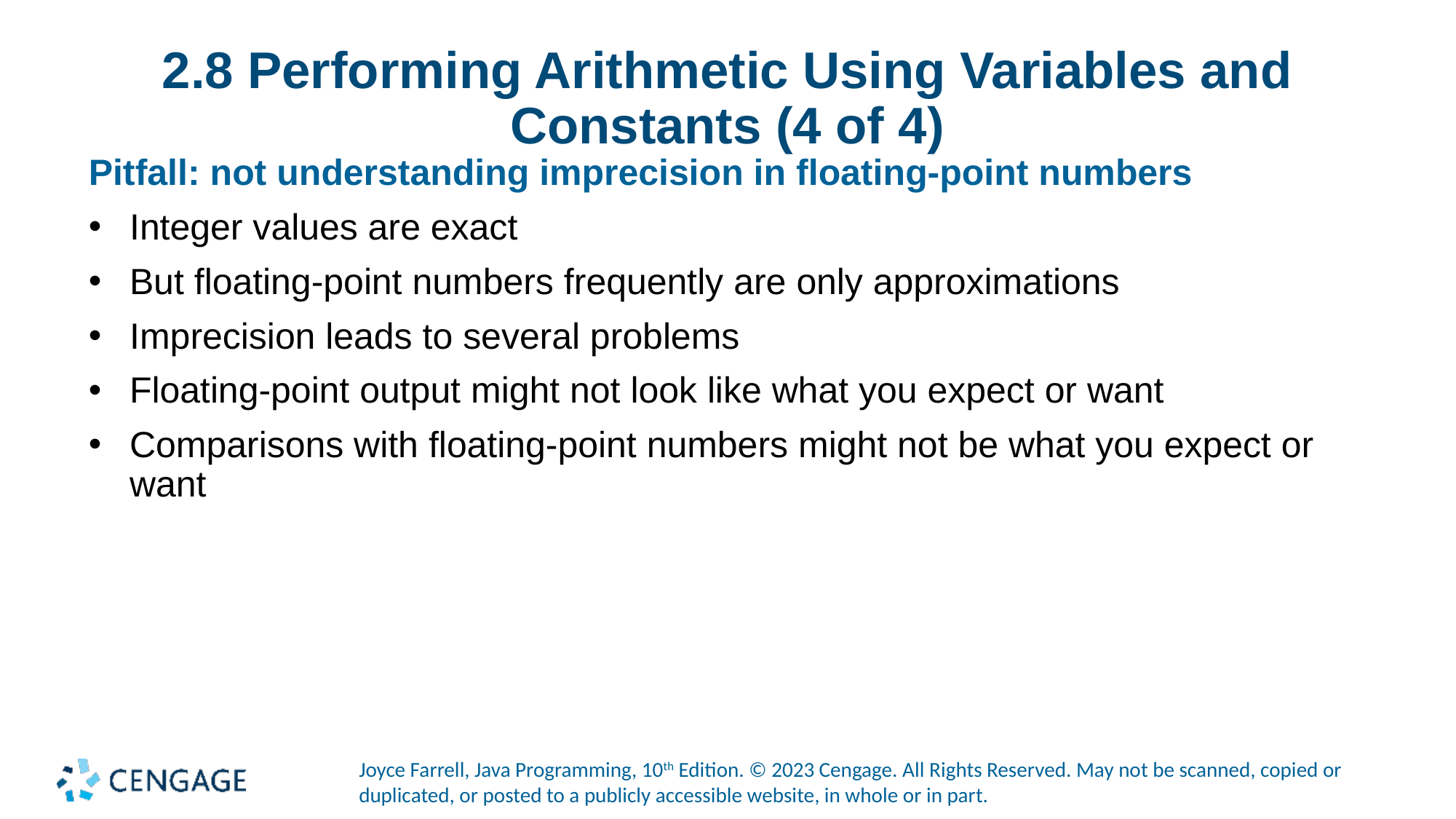

# 2.8 Performing Arithmetic Using Variables and Constants (4 of 4)
Pitfall: not understanding imprecision in floating-point numbers
Integer values are exact
But floating-point numbers frequently are only approximations
Imprecision leads to several problems
Floating-point output might not look like what you expect or want
Comparisons with floating-point numbers might not be what you expect or want